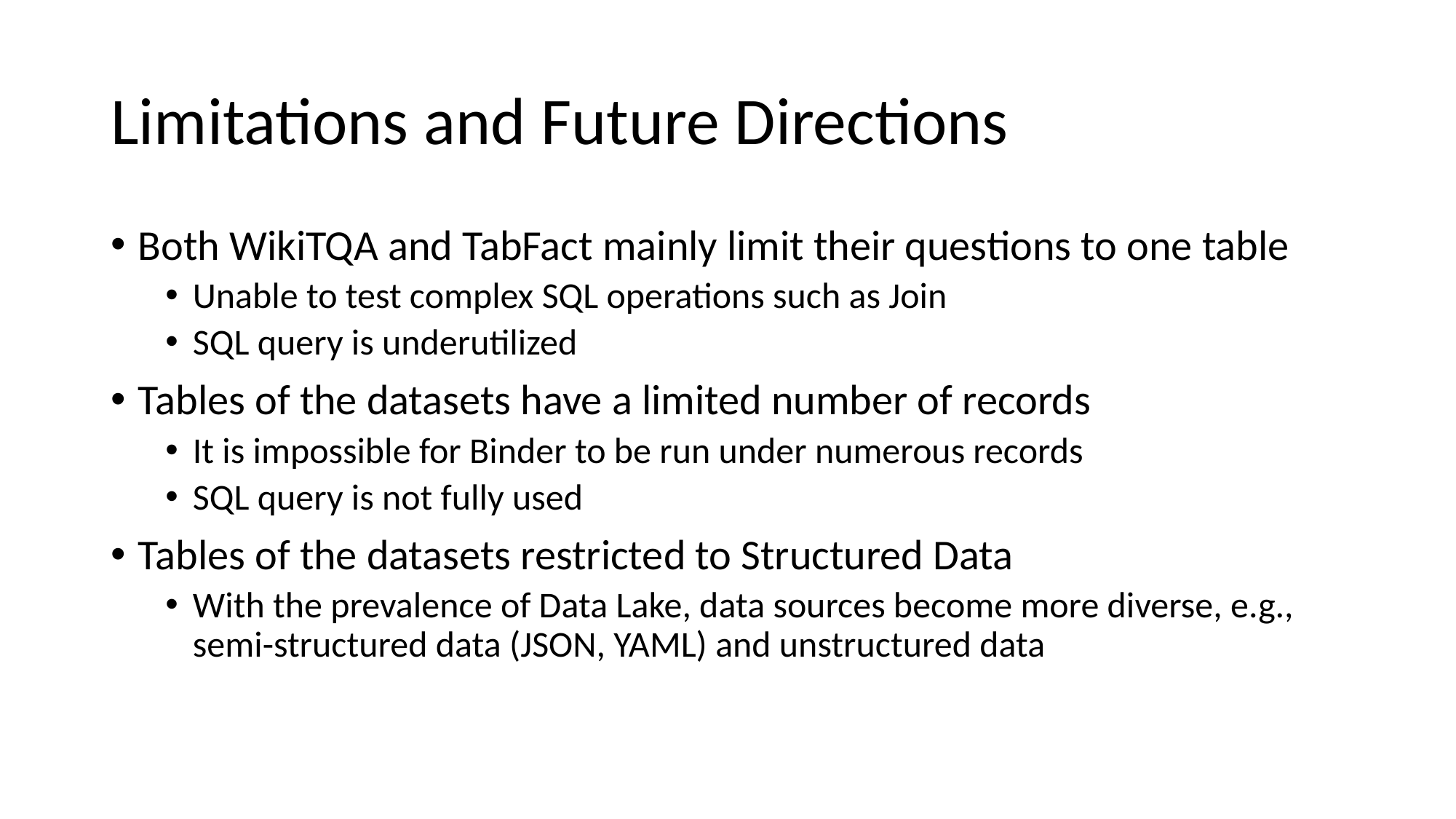

# Limitations and Future Directions
Both WikiTQA and TabFact mainly limit their questions to one table
Unable to test complex SQL operations such as Join
SQL query is underutilized
Tables of the datasets have a limited number of records
It is impossible for Binder to be run under numerous records
SQL query is not fully used
Tables of the datasets restricted to Structured Data
With the prevalence of Data Lake, data sources become more diverse, e.g., semi-structured data (JSON, YAML) and unstructured data